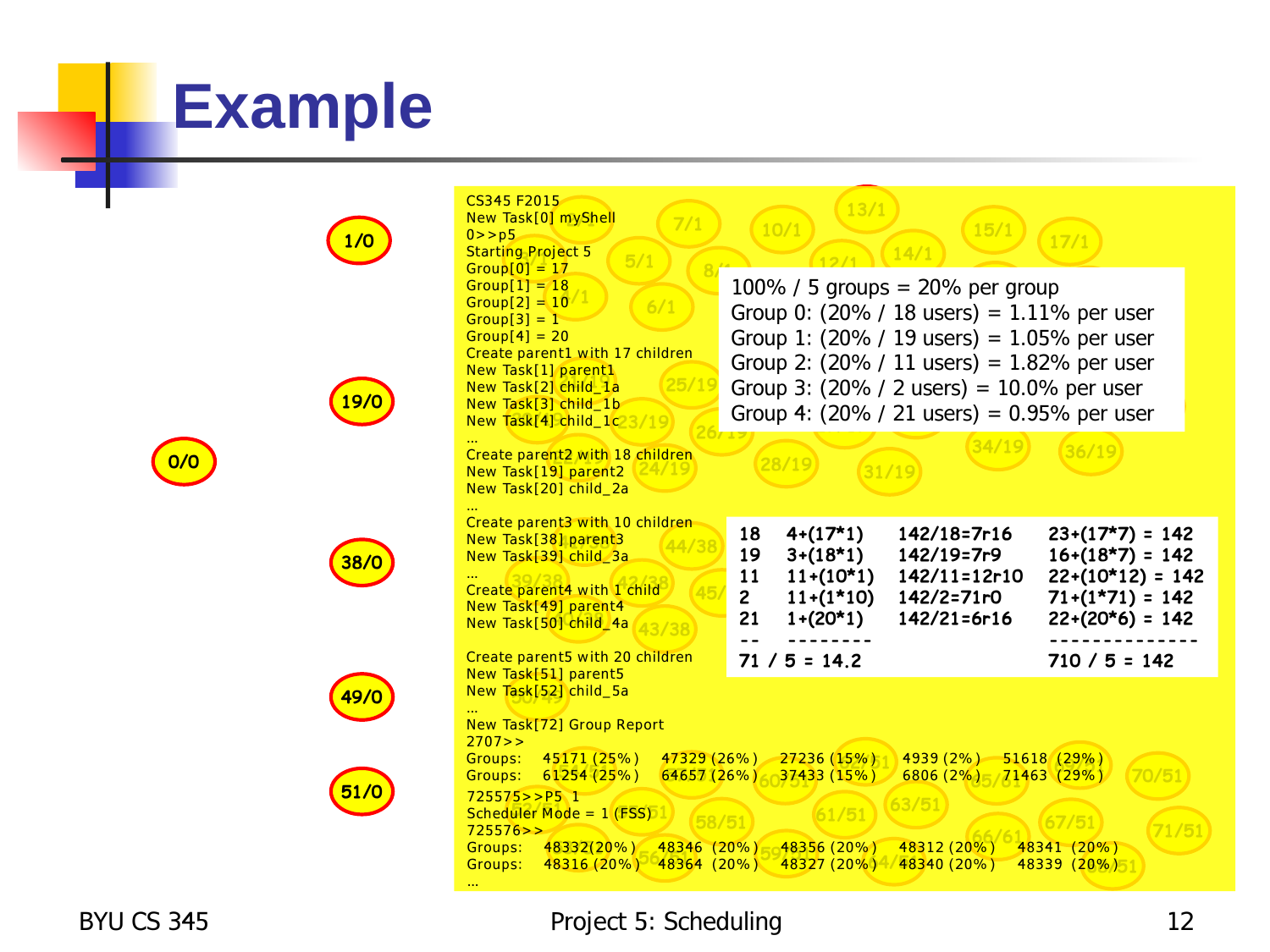

# Example
CS345 F2015
New Task[0] myShell
0>>p5
Starting Project 5
Group[0] = 17
Group[1] = 18
Group[2] = 10
Group[3] = 1
Group[4] = 20
Create parent1 with 17 children
New Task[1] parent1
New Task[2] child_1a
New Task[3] child_1b
New Task[4] child_1c
…
Create parent2 with 18 children
New Task[19] parent2
New Task[20] child_2a
…
Create parent3 with 10 children
New Task[38] parent3
New Task[39] child_3a
…
Create parent4 with 1 child
New Task[49] parent4
New Task[50] child_4a

Create parent5 with 20 children
New Task[51] parent5
New Task[52] child_5a
…
New Task[72] Group Report
2707>>
Groups:     45171 (25%)     47329 (26%)     27236 (15%)      4939 (2%)     51618  (29%)
Groups:     61254 (25%)     64657 (26%)     37433 (15%)      6806 (2%)     71463  (29%)

13/1

2/1

7/1

10/1

15/1

17/1

14/1

3/1

5/1

12/1

8/1

16/1

18/1

4/1

9/1

6/1

11/1

1/0

19/0

38/0

49/0

51/0
100% / 5 groups = 20% per group
Group 0: (20% / 18 users) = 1.11% per user
Group 1: (20% / 19 users) = 1.05% per user
Group 2: (20% / 11 users) = 1.82% per user
Group 3: (20% / 2 users) = 10.0% per user
Group 4: (20% / 21 users) = 0.95% per user

30/19

21/19

25/19

27/19

33/19

35/19

37/19

32/19

20/19

23/19

29/19

26/19

34/19

36/19

22/19

28/19

24/19

31/19

0/0
18	4+(17*1)	142/18=7r16	23+(17*7) = 142
19	3+(18*1)	142/19=7r9	16+(18*7) = 142
11	11+(10*1)	142/11=12r10	22+(10*12) = 142
2	11+(1*10)	142/2=71r0	71+(1*71) = 142
21	1+(20*1)	142/21=6r16	22+(20*6) = 142
--	--------		--------------
71 / 5 = 14.2		710 / 5 = 142

41/38

44/38

46/38

39/38

42/38

48/38

45/38

40/38

47/38

43/38

50/49

62/51

69/51

54/51

57/51

70/51

60/51

65/61

63/51

52/51

55/51

61/51

58/51

67/51

71/51

66/61

53/51

59/51

56/51

64/51

68/51
725575>>P5  1
Scheduler Mode = 1 (FSS)
725576>>
Groups:     48332(20%)     48346  (20%)     48356 (20%)     48312 (20%)     48341  (20%)
Groups:     48316 (20%)    48364  (20%)     48327 (20%)     48340 (20%)     48339  (20%)
…
BYU CS 345
Project 5: Scheduling
12